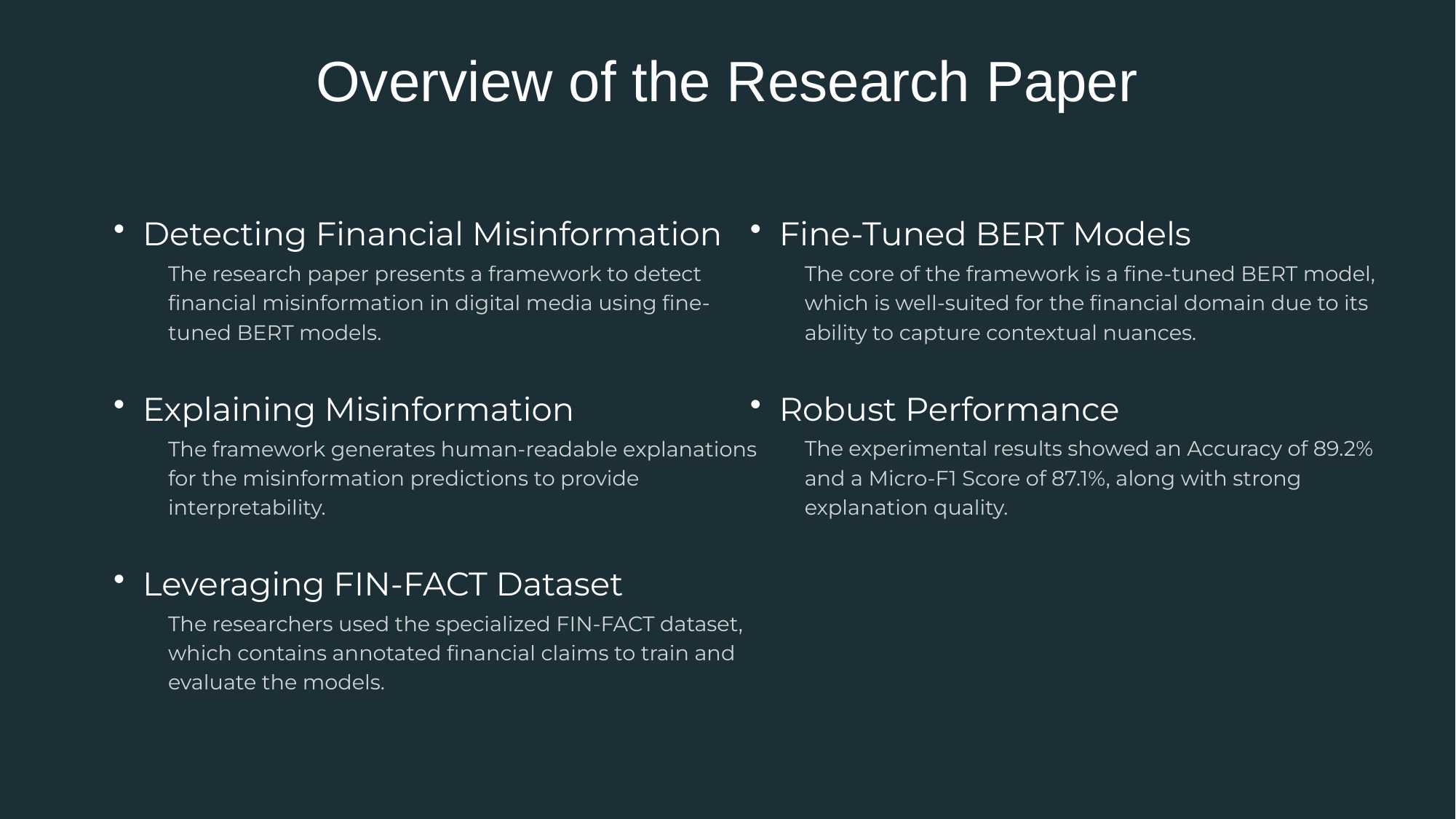

Overview of the Research Paper
Detecting Financial Misinformation
The research paper presents a framework to detect financial misinformation in digital media using fine-tuned BERT models.
Explaining Misinformation
The framework generates human-readable explanations for the misinformation predictions to provide interpretability.
Leveraging FIN-FACT Dataset
The researchers used the specialized FIN-FACT dataset, which contains annotated financial claims to train and evaluate the models.
Fine-Tuned BERT Models
The core of the framework is a fine-tuned BERT model, which is well-suited for the financial domain due to its ability to capture contextual nuances.
Robust Performance
The experimental results showed an Accuracy of 89.2% and a Micro-F1 Score of 87.1%, along with strong explanation quality.